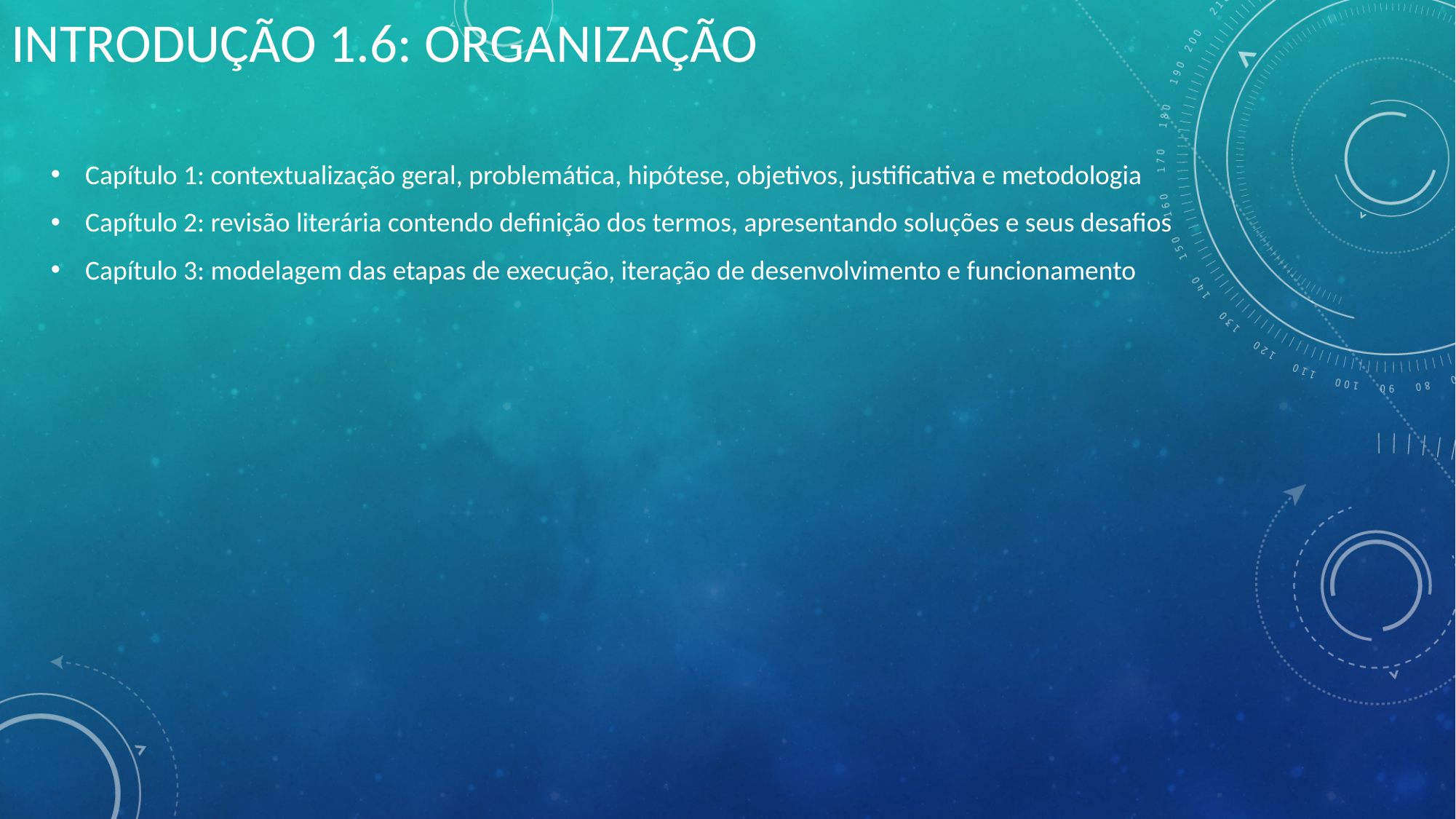

Introdução 1.6: Organização
Capítulo 1: contextualização geral, problemática, hipótese, objetivos, justificativa e metodologia
Capítulo 2: revisão literária contendo definição dos termos, apresentando soluções e seus desafios
Capítulo 3: modelagem das etapas de execução, iteração de desenvolvimento e funcionamento